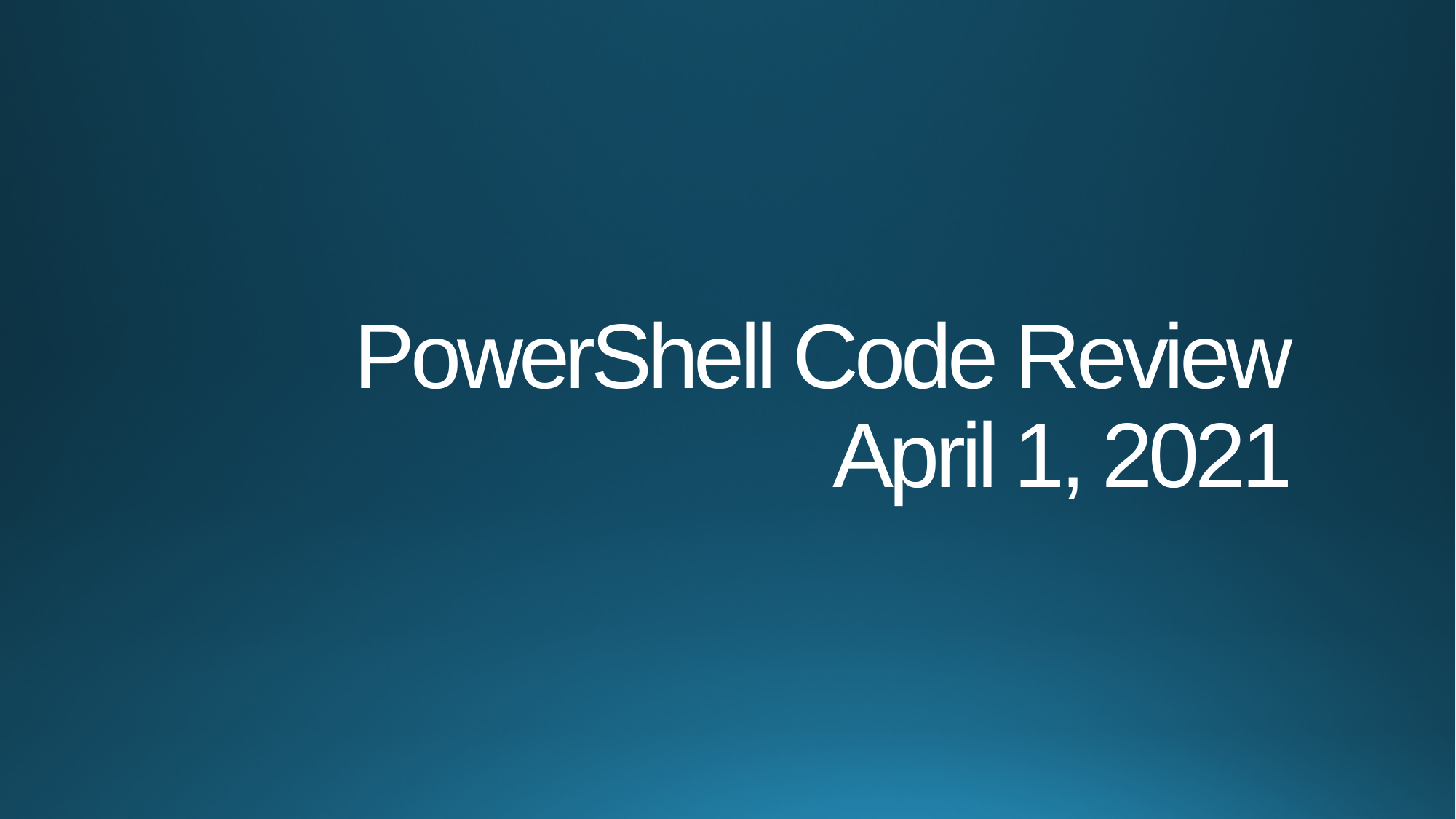

# PowerShell Code Review April 1, 2021